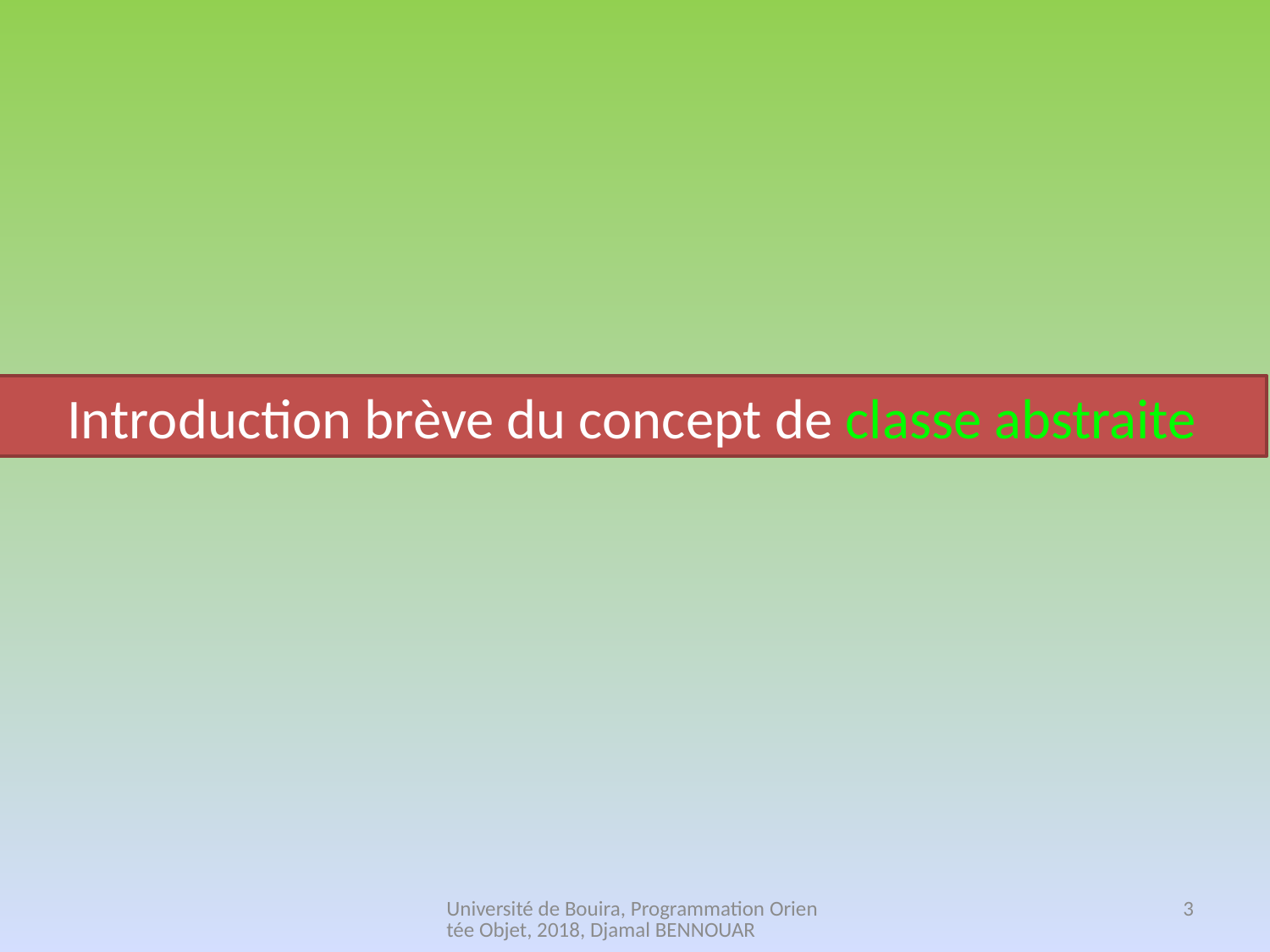

Introduction brève du concept de classe abstraite
Université de Bouira, Programmation Orientée Objet, 2018, Djamal BENNOUAR
3